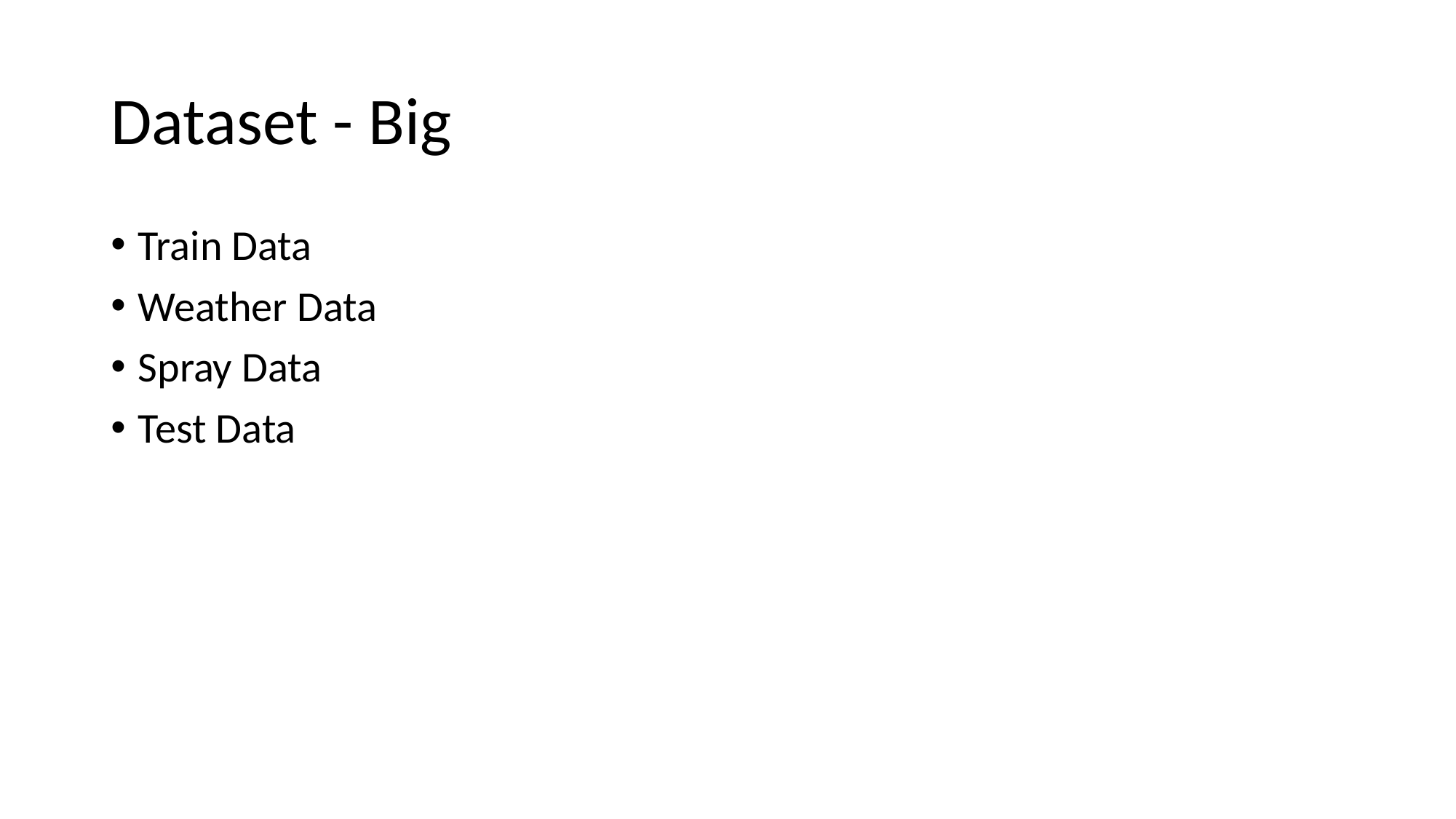

# Dataset - Big
Train Data
Weather Data
Spray Data
Test Data